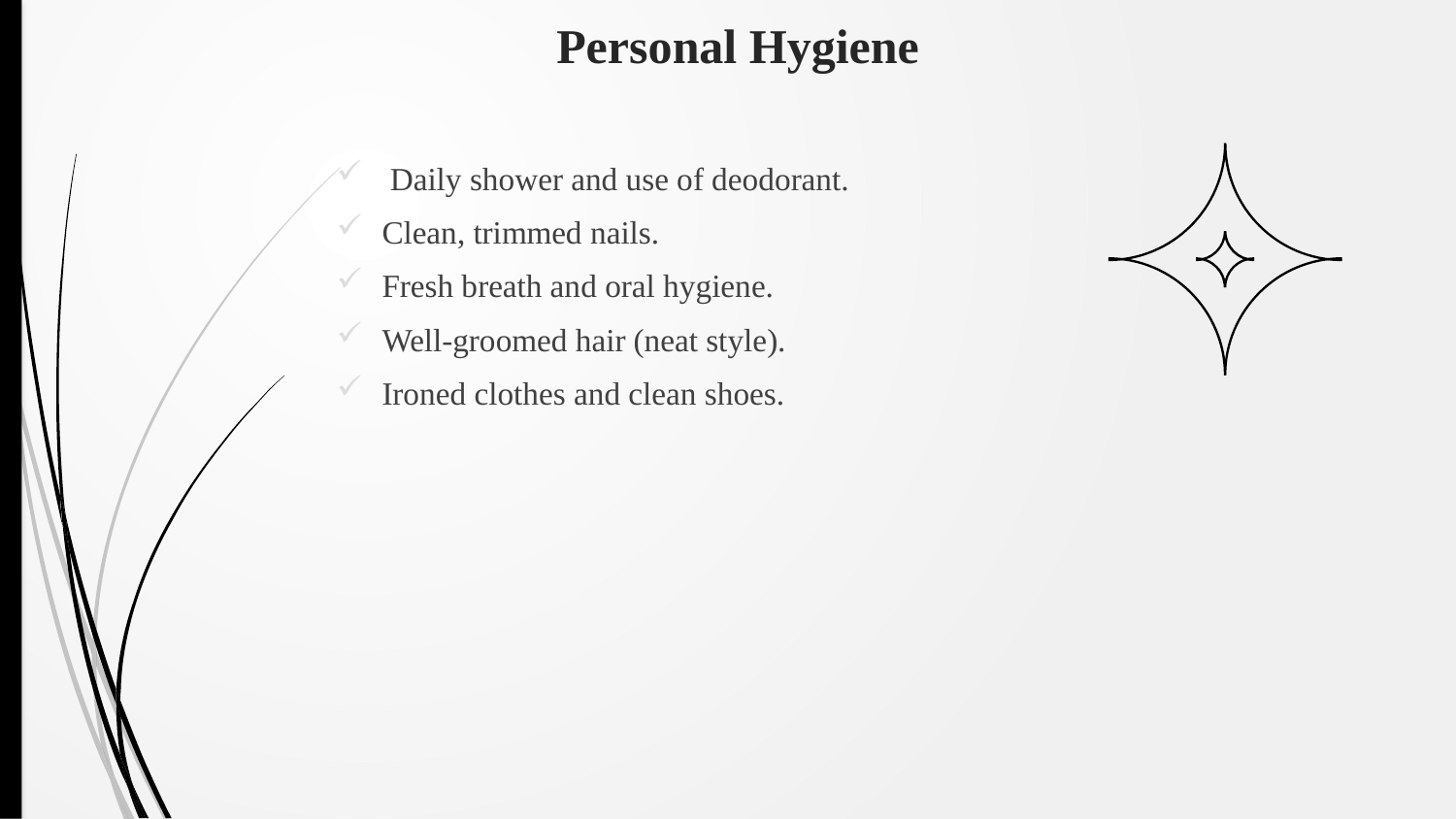

Personal Hygiene
# Daily shower and use of deodorant.
Clean, trimmed nails.
Fresh breath and oral hygiene.
Well-groomed hair (neat style).
Ironed clothes and clean shoes.